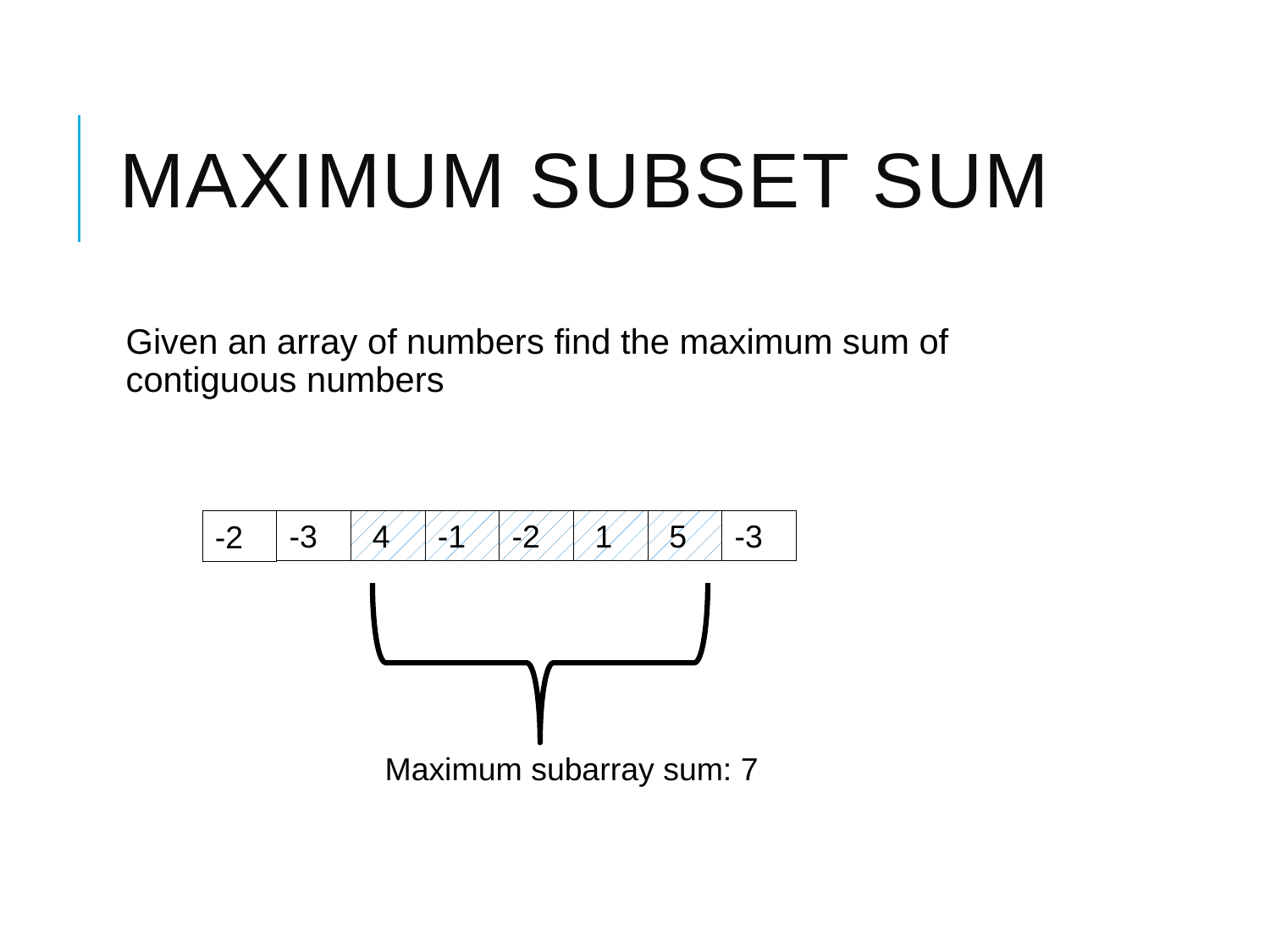

# Maximum Subset Sum
Given an array of numbers find the maximum sum of contiguous numbers

-3
 4
-1
-2
 1
 5
-3
-2
Maximum subarray sum: 7